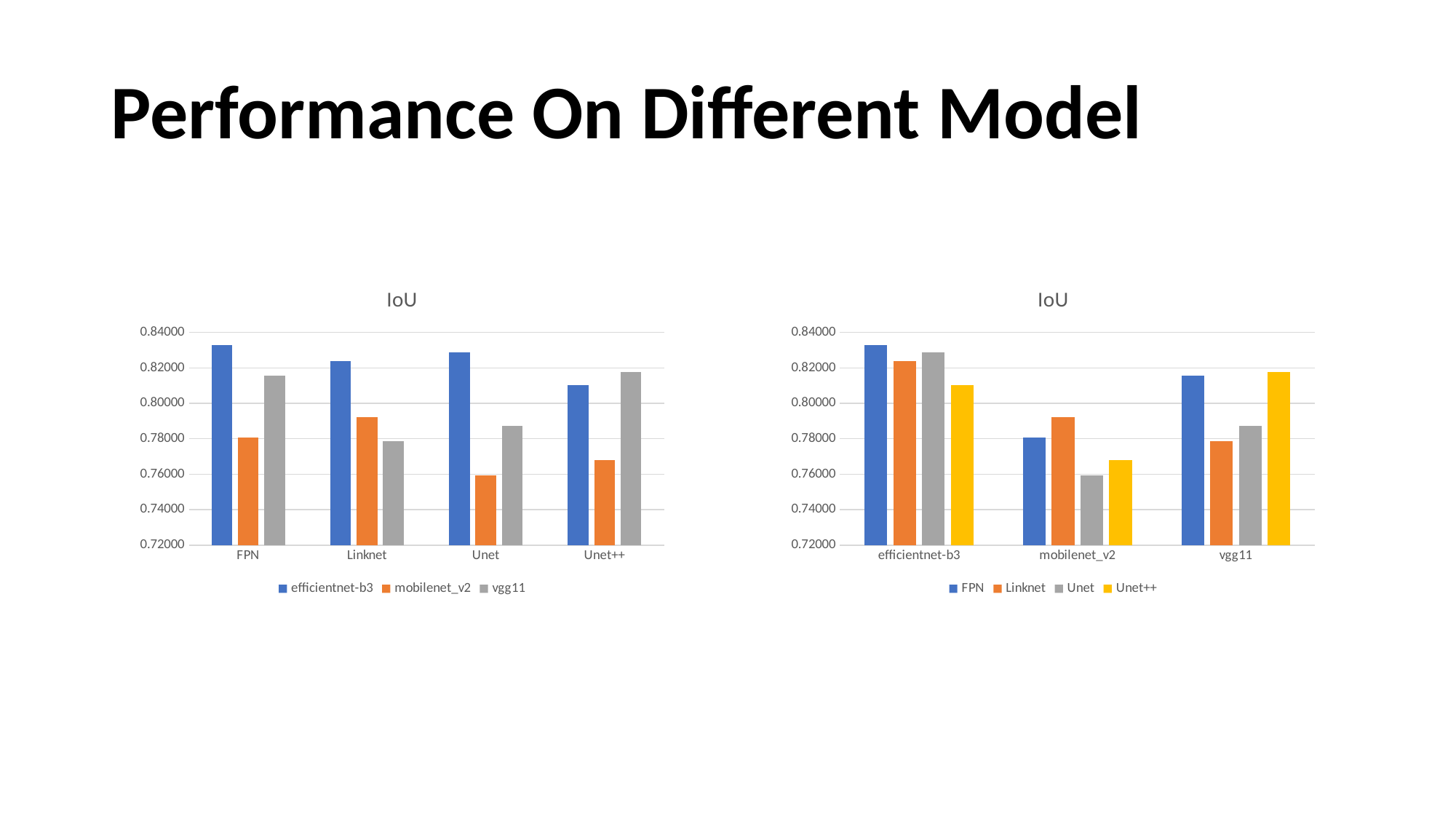

# Performance On Different Model

### Chart: IoU

| Category | efficientnet-b3 | mobilenet_v2 | vgg11 |
|---|---|---|---|
| FPN | 0.83287 | 0.78079 | 0.81569 |
| Linknet | 0.82386 | 0.79218 | 0.77852 |
| Unet | 0.82859 | 0.75932 | 0.7872 |
| Unet++ | 0.81038 | 0.76806 | 0.8177 |

### Chart: IoU

| Category | FPN | Linknet | Unet | Unet++ |
|---|---|---|---|---|
| efficientnet-b3 | 0.83287 | 0.82386 | 0.82859 | 0.81038 |
| mobilenet_v2 | 0.78079 | 0.79218 | 0.75932 | 0.76806 |
| vgg11 | 0.81569 | 0.77852 | 0.7872 | 0.8177 |